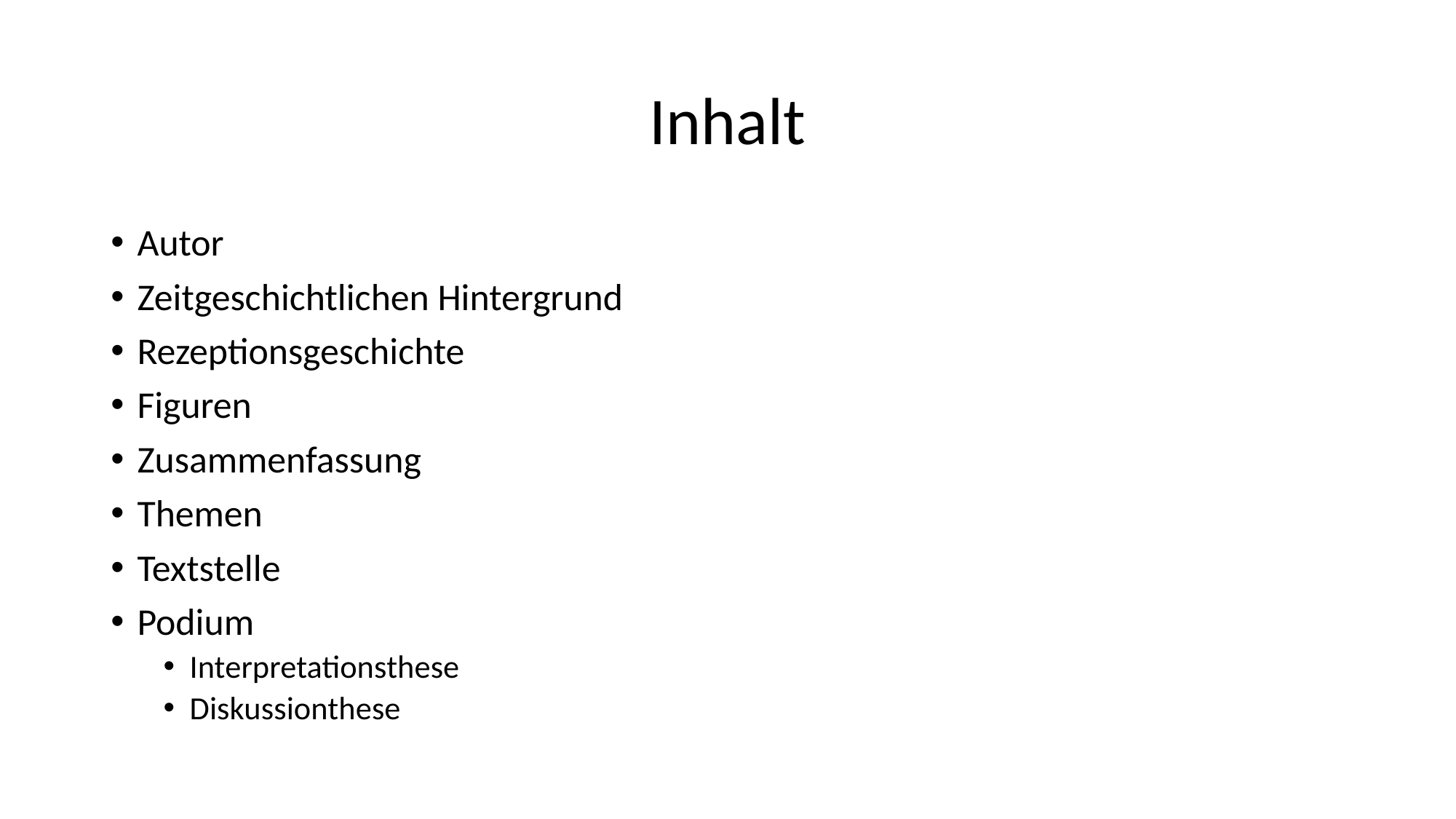

# Inhalt
Autor
Zeitgeschichtlichen Hintergrund
Rezeptionsgeschichte
Figuren
Zusammenfassung
Themen
Textstelle
Podium
Interpretationsthese
Diskussionthese